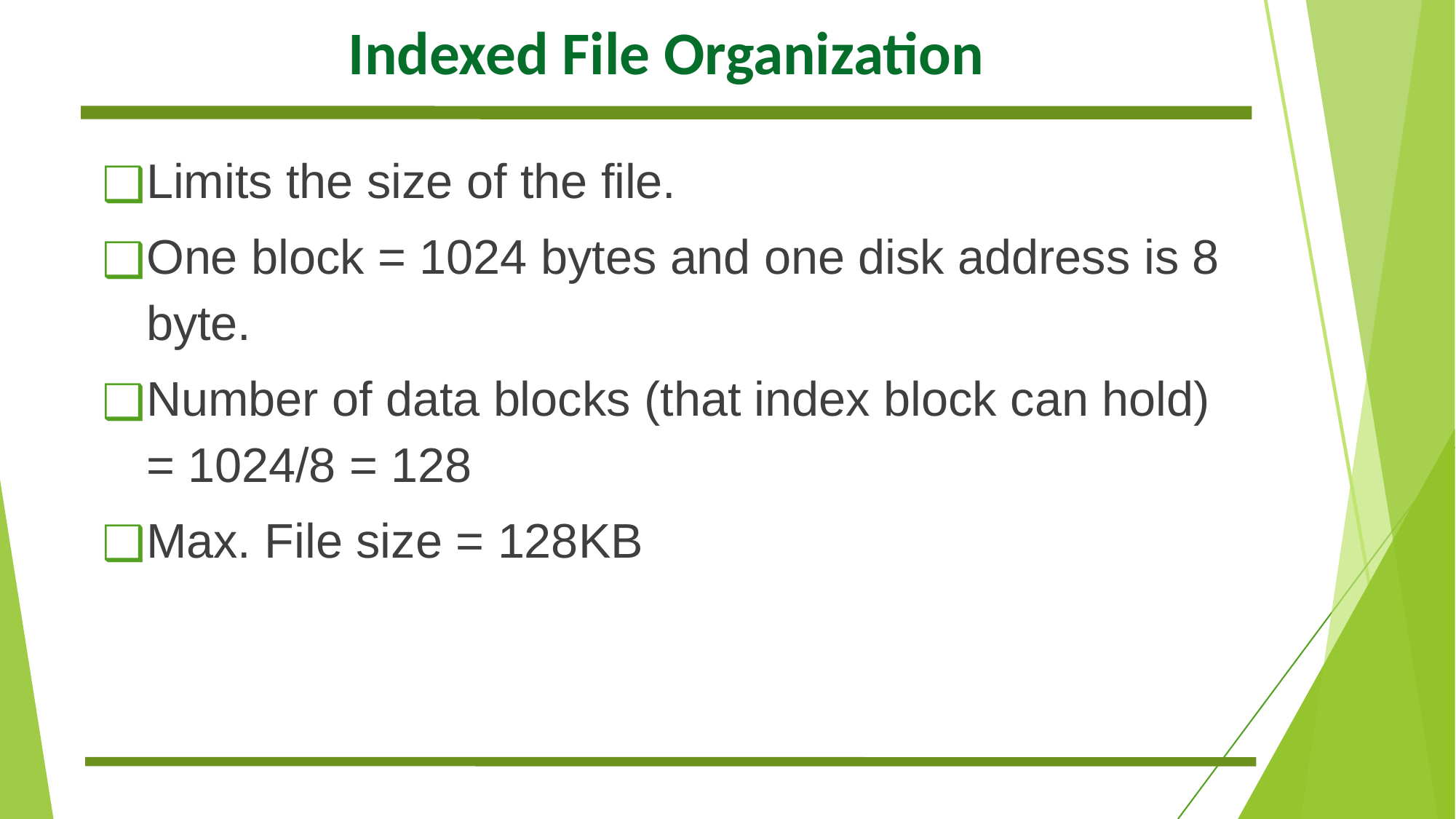

# Indexed File Organization
Limits the size of the file.
One block = 1024 bytes and one disk address is 8 byte.
Number of data blocks (that index block can hold) = 1024/8 = 128
Max. File size = 128KB